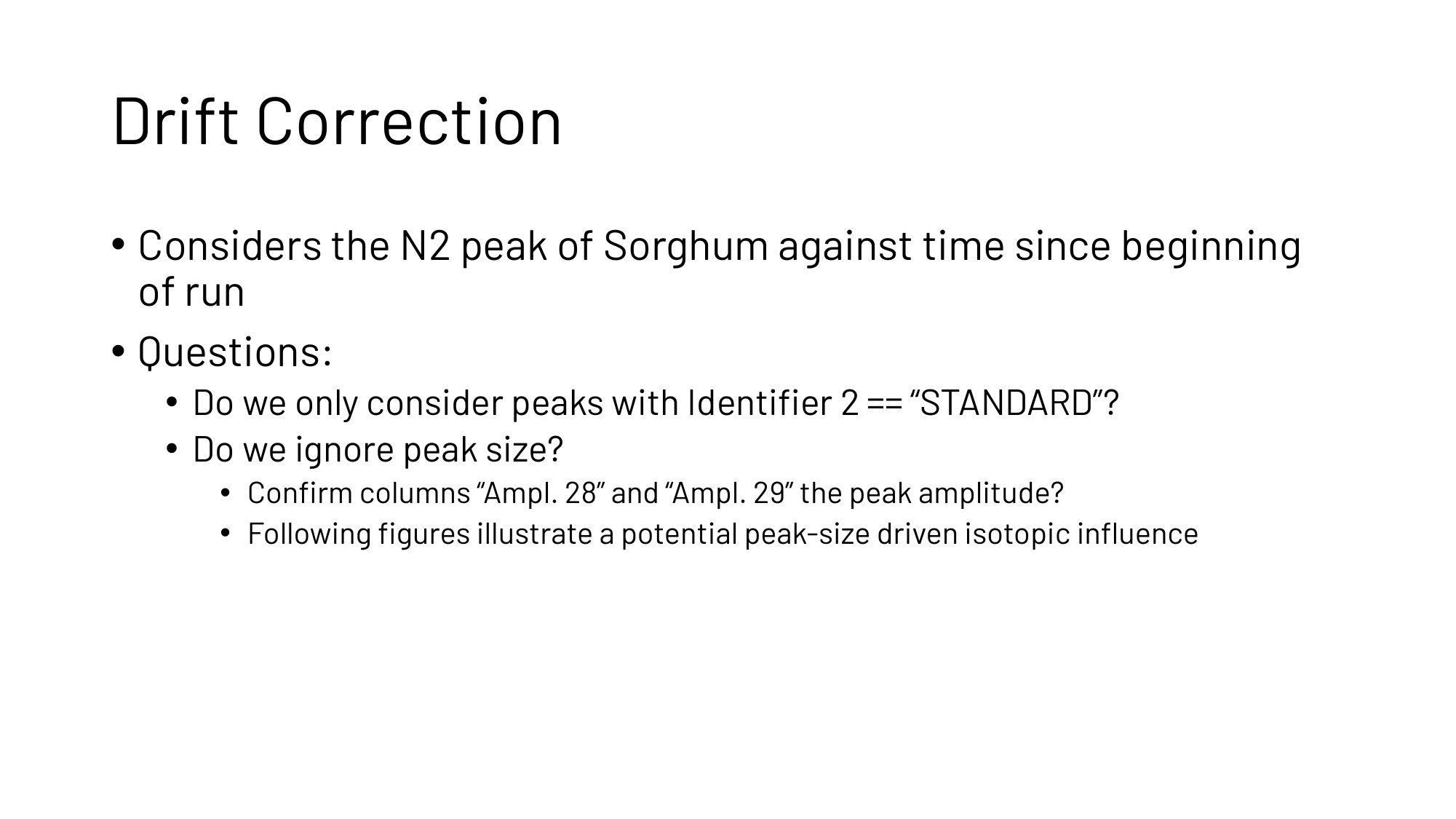

# Drift Correction
Considers the N2 peak of Sorghum against time since beginning of run
Questions:
Do we only consider peaks with Identifier 2 == “STANDARD”?
Do we ignore peak size?
Confirm columns “Ampl. 28” and “Ampl. 29” the peak amplitude?
Following figures illustrate a potential peak-size driven isotopic influence